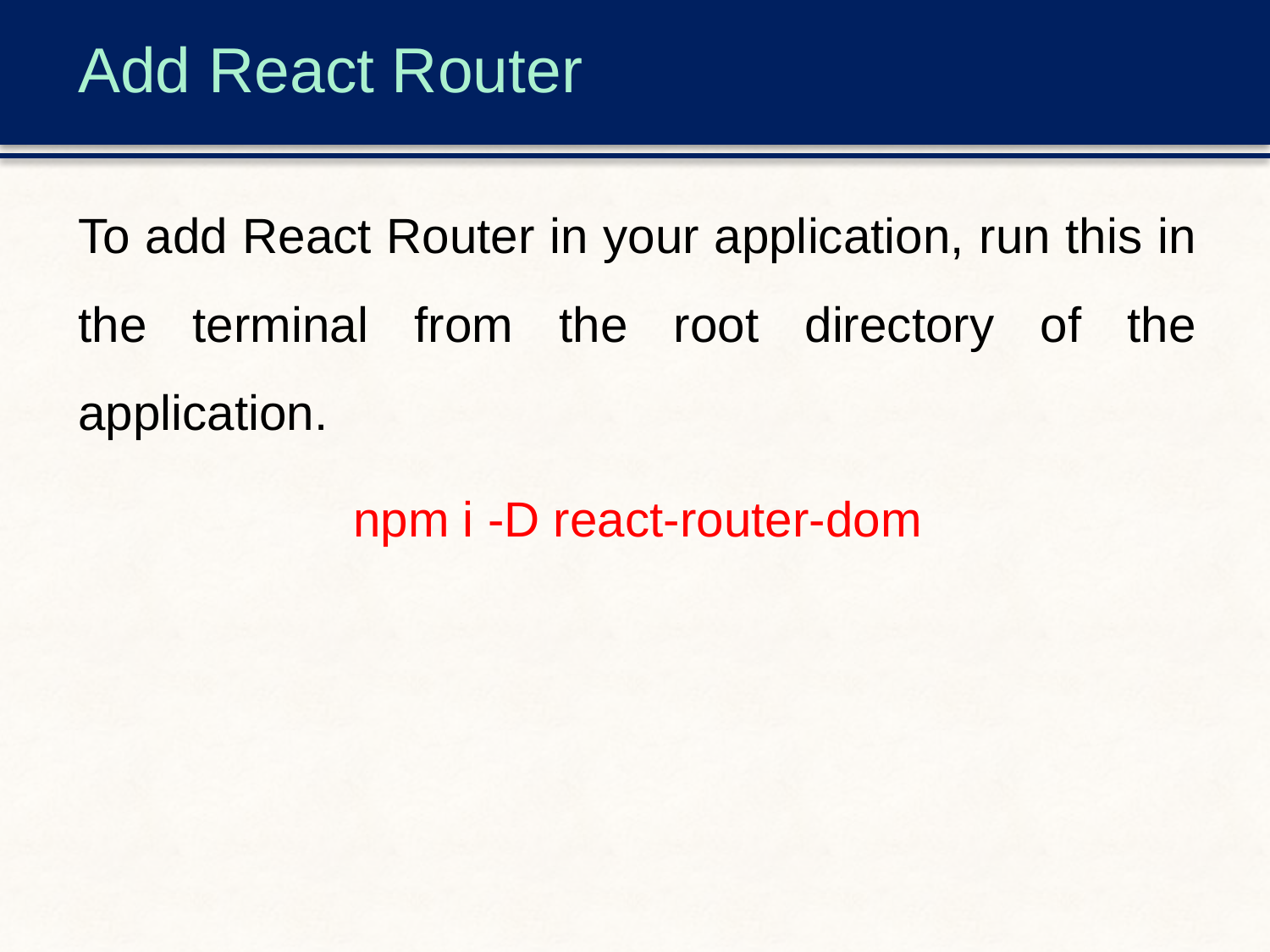

# Add React Router
To add React Router in your application, run this in the terminal from the root directory of the application.
npm i -D react-router-dom